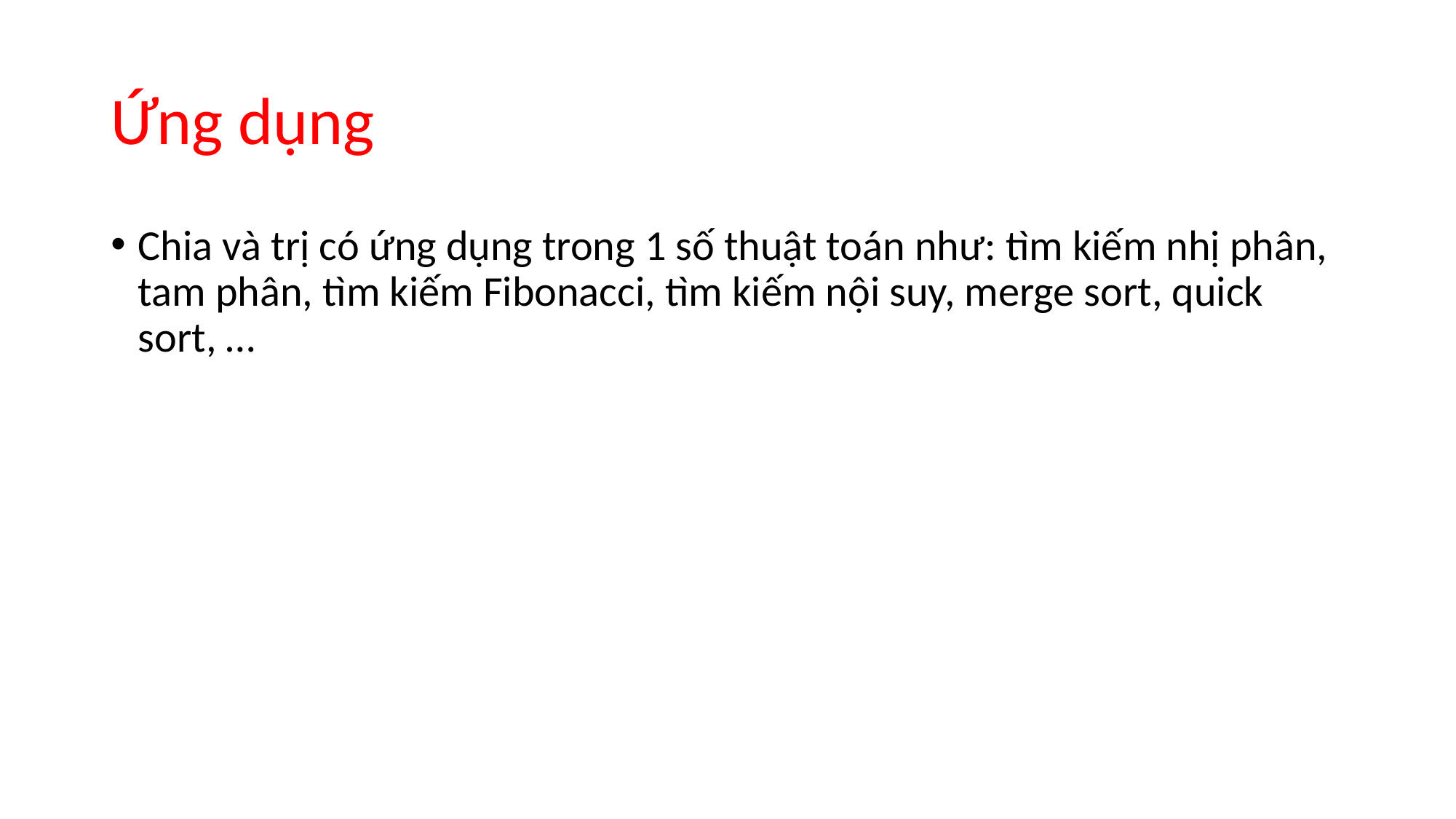

# Ứng dụng
Chia và trị có ứng dụng trong 1 số thuật toán như: tìm kiếm nhị phân, tam phân, tìm kiếm Fibonacci, tìm kiếm nội suy, merge sort, quick sort, …